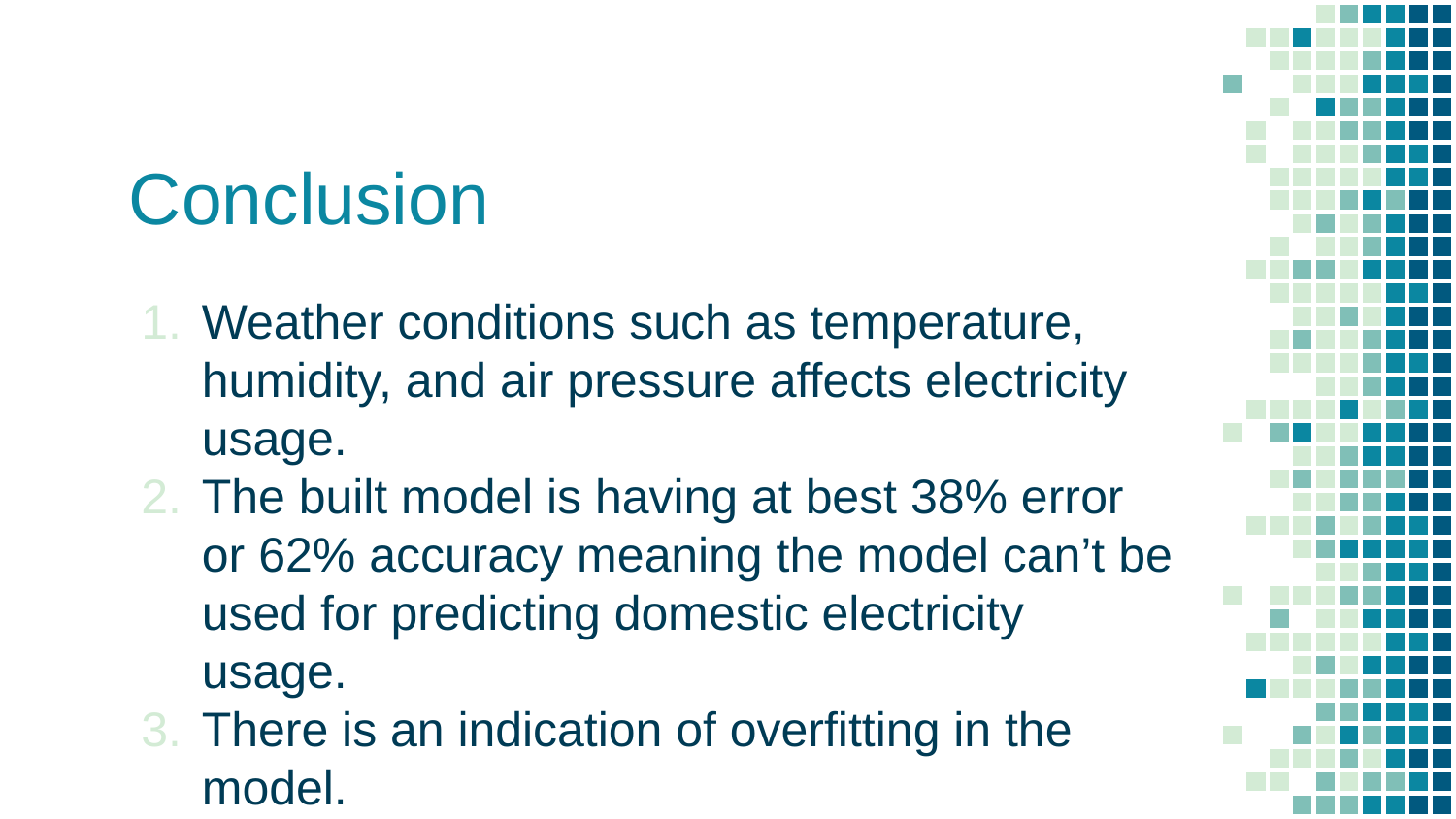

# Conclusion
Weather conditions such as temperature, humidity, and air pressure affects electricity usage.
The built model is having at best 38% error or 62% accuracy meaning the model can’t be used for predicting domestic electricity usage.
There is an indication of overfitting in the model.